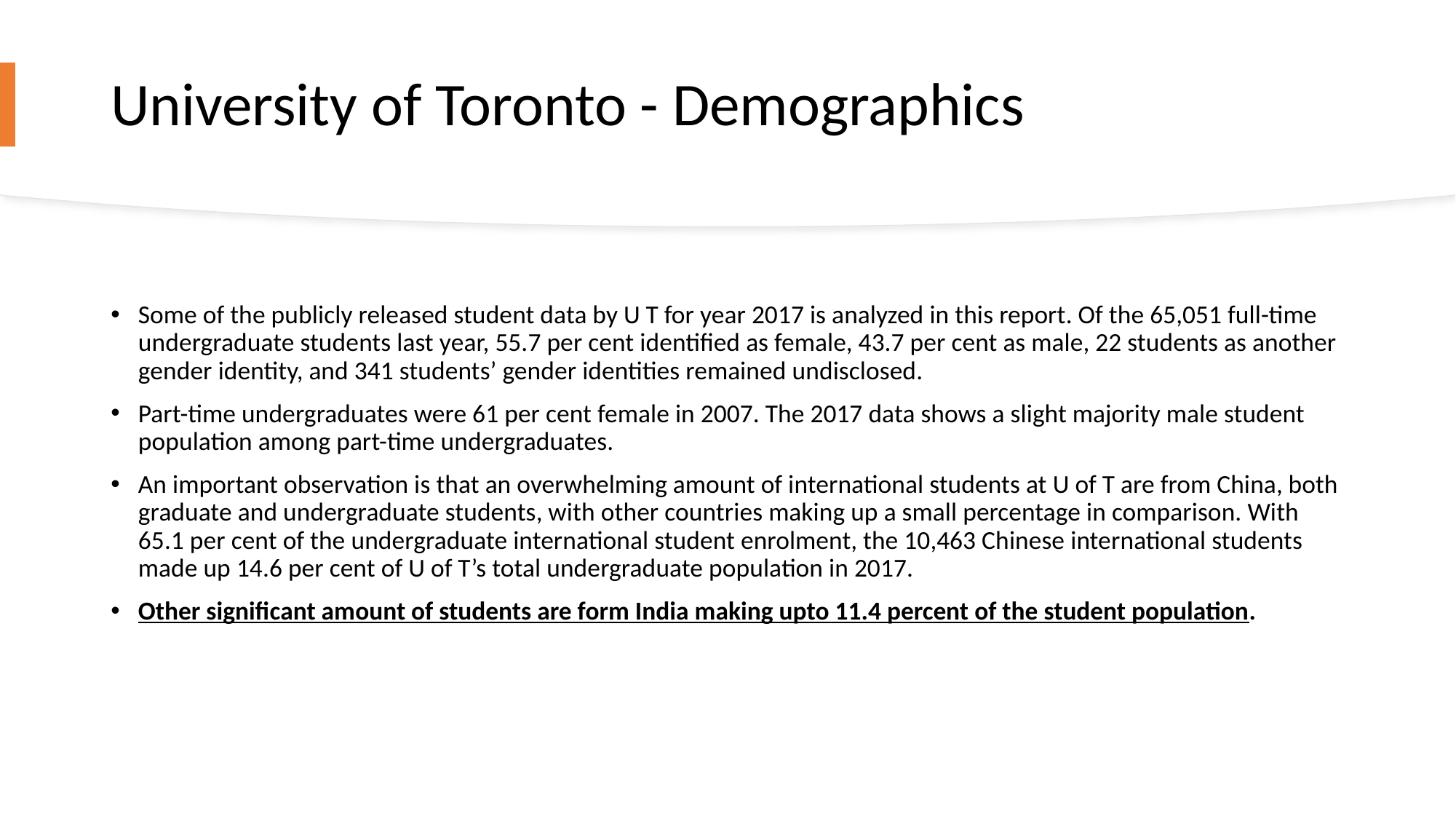

# University of Toronto - Demographics

Some of the publicly released student data by U T for year 2017 is analyzed in this report. Of the 65,051 full-time undergraduate students last year, 55.7 per cent identified as female, 43.7 per cent as male, 22 students as another gender identity, and 341 students’ gender identities remained undisclosed.
Part-time undergraduates were 61 per cent female in 2007. The 2017 data shows a slight majority male student population among part-time undergraduates.
An important observation is that an overwhelming amount of international students at U of T are from China, both graduate and undergraduate students, with other countries making up a small percentage in comparison. With 65.1 per cent of the undergraduate international student enrolment, the 10,463 Chinese international students made up 14.6 per cent of U of T’s total undergraduate population in 2017.
Other significant amount of students are form India making upto 11.4 percent of the student population.